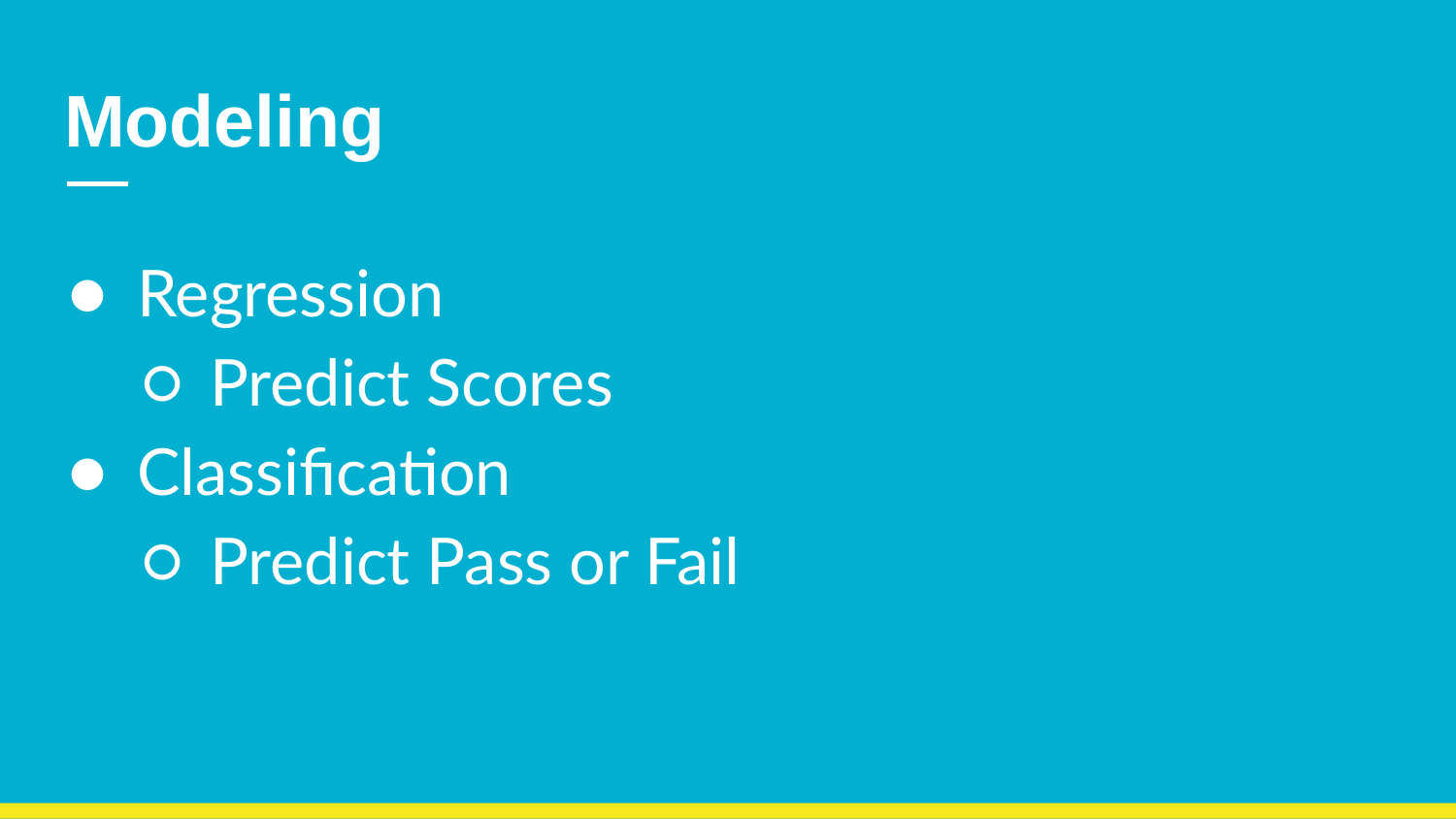

# Modeling
Regression
Predict Scores
Classification
Predict Pass or Fail